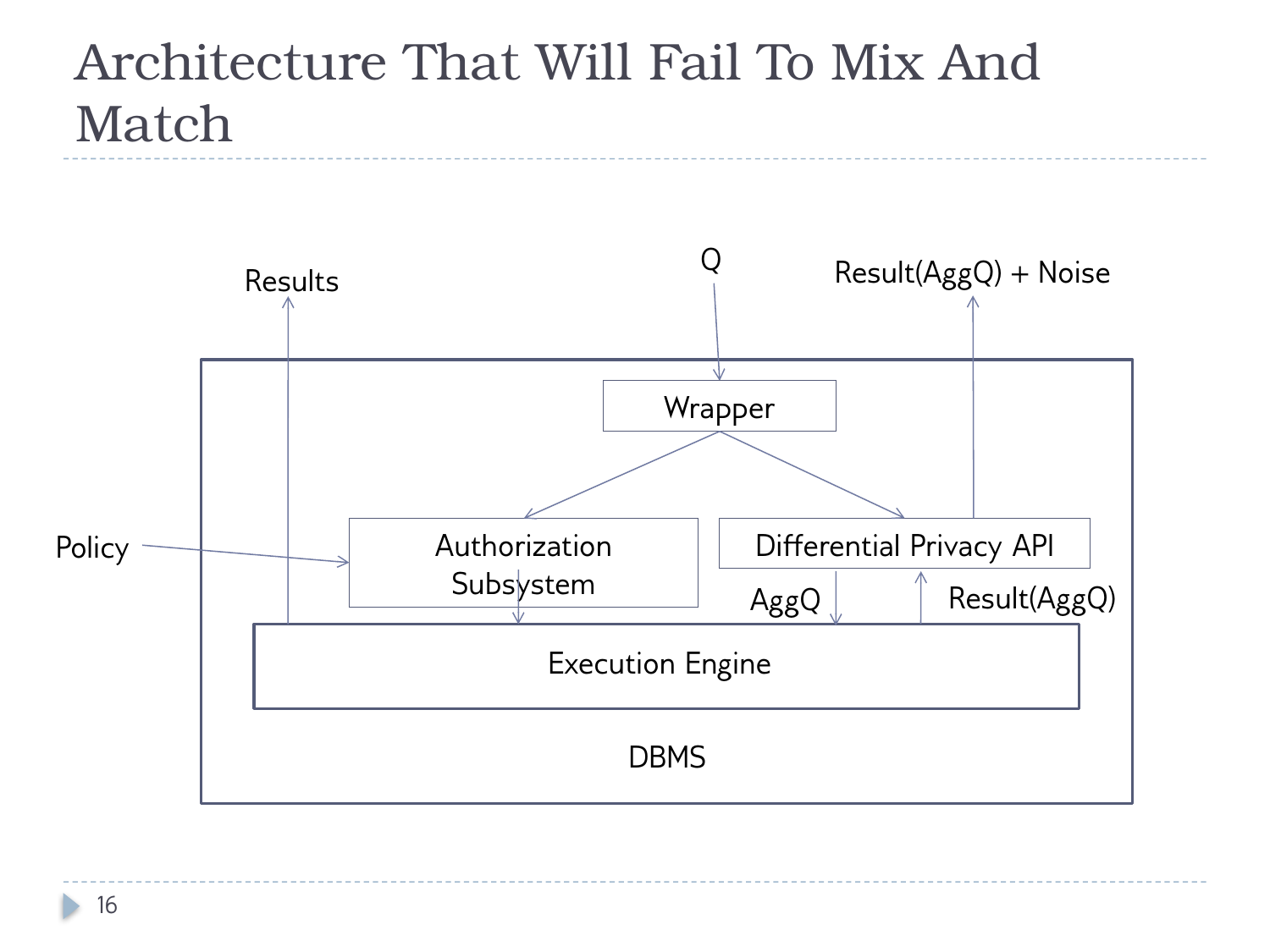

# Architecture That Will Fail To Mix And Match
Q
Result(AggQ) + Noise
Results

Wrapper
Differential Privacy API
Authorization Subsystem
Policy
Result(AggQ)
AggQ

Execution Engine
DBMS
16